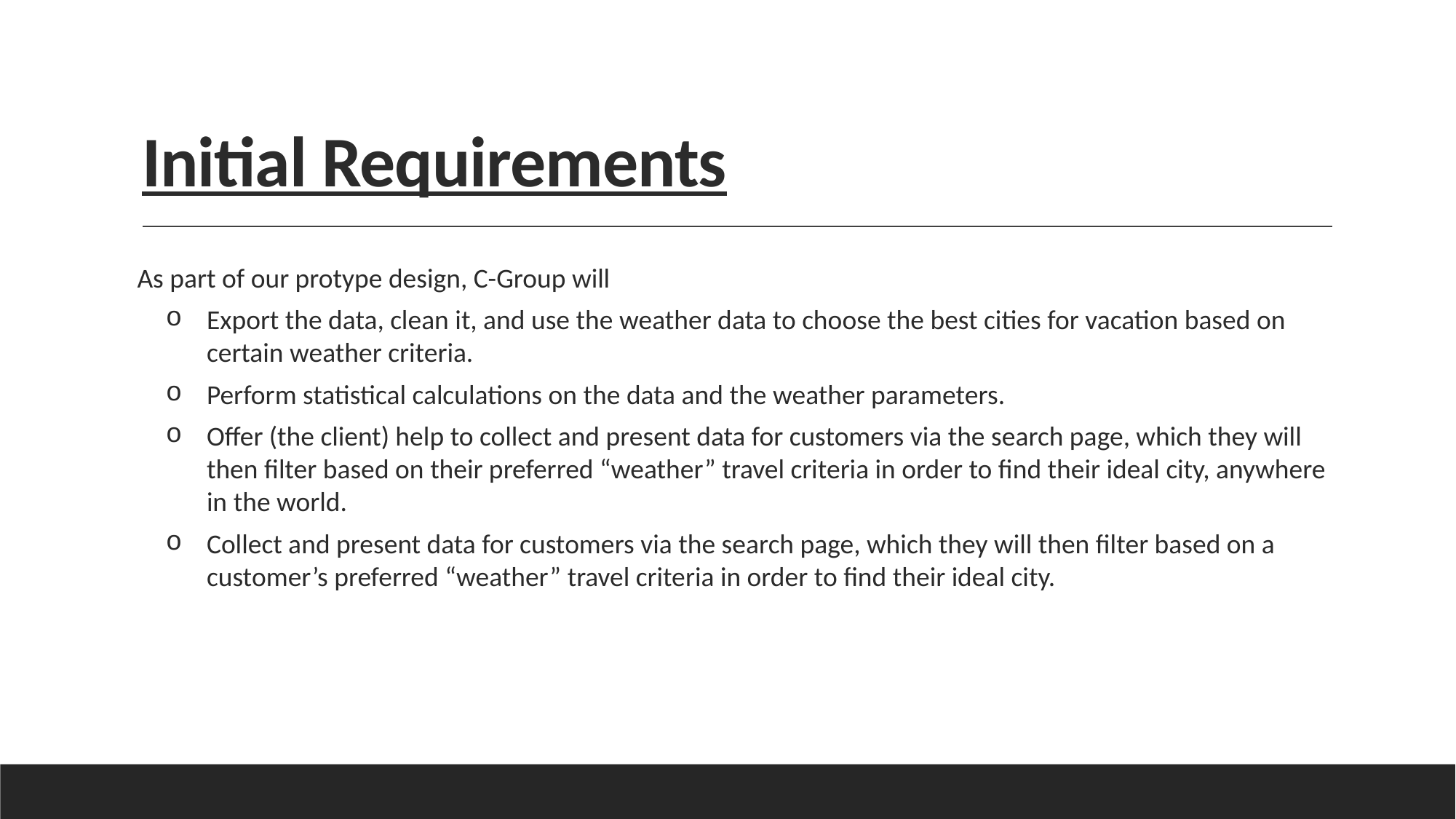

# Initial Requirements
As part of our protype design, C-Group will
Export the data, clean it, and use the weather data to choose the best cities for vacation based on certain weather criteria.
Perform statistical calculations on the data and the weather parameters.
Offer (the client) help to collect and present data for customers via the search page, which they will then filter based on their preferred “weather” travel criteria in order to find their ideal city, anywhere in the world.
Collect and present data for customers via the search page, which they will then filter based on a customer’s preferred “weather” travel criteria in order to find their ideal city.